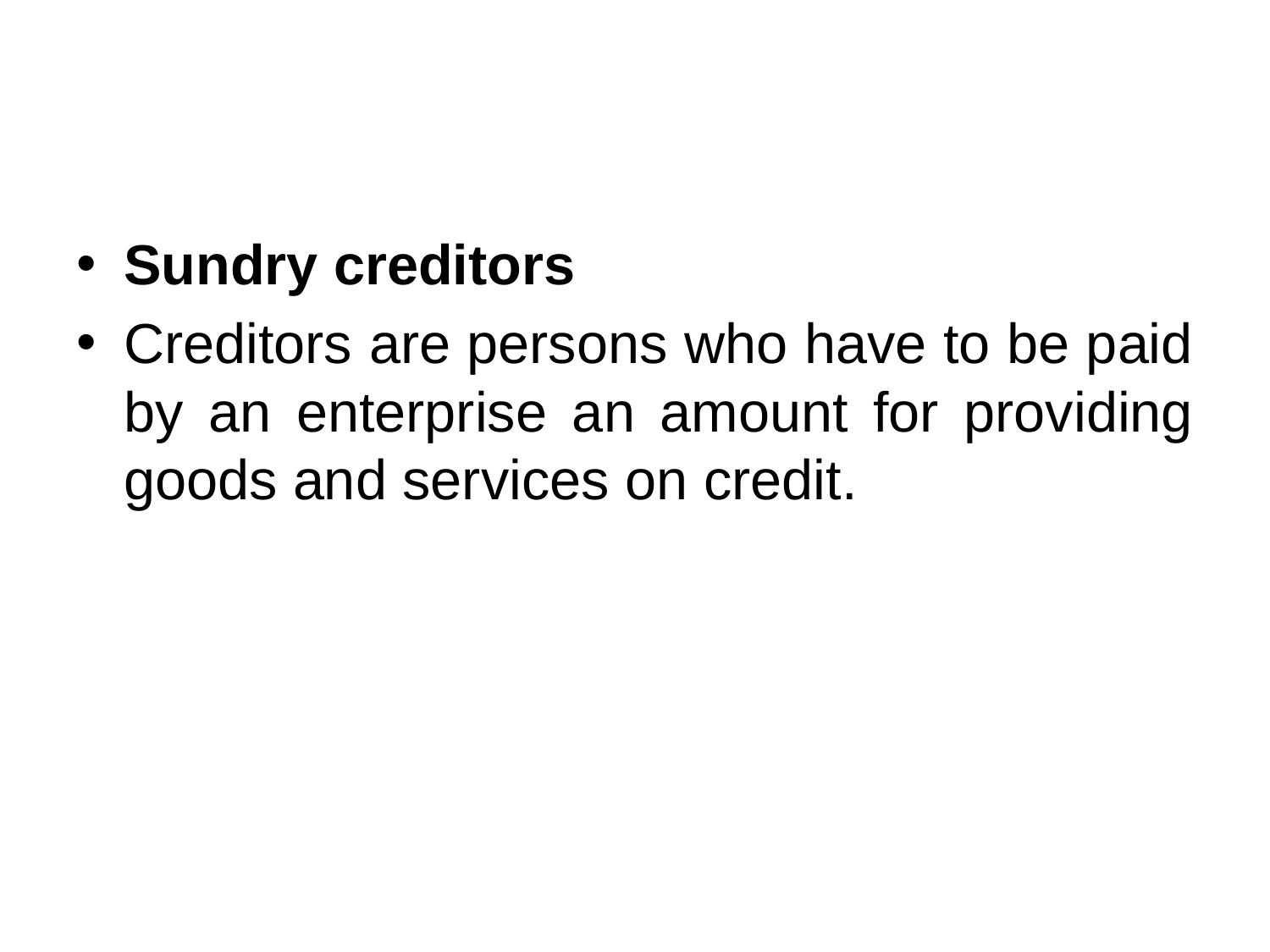

#
Sundry creditors
Creditors are persons who have to be paid by an enterprise an amount for providing goods and services on credit.